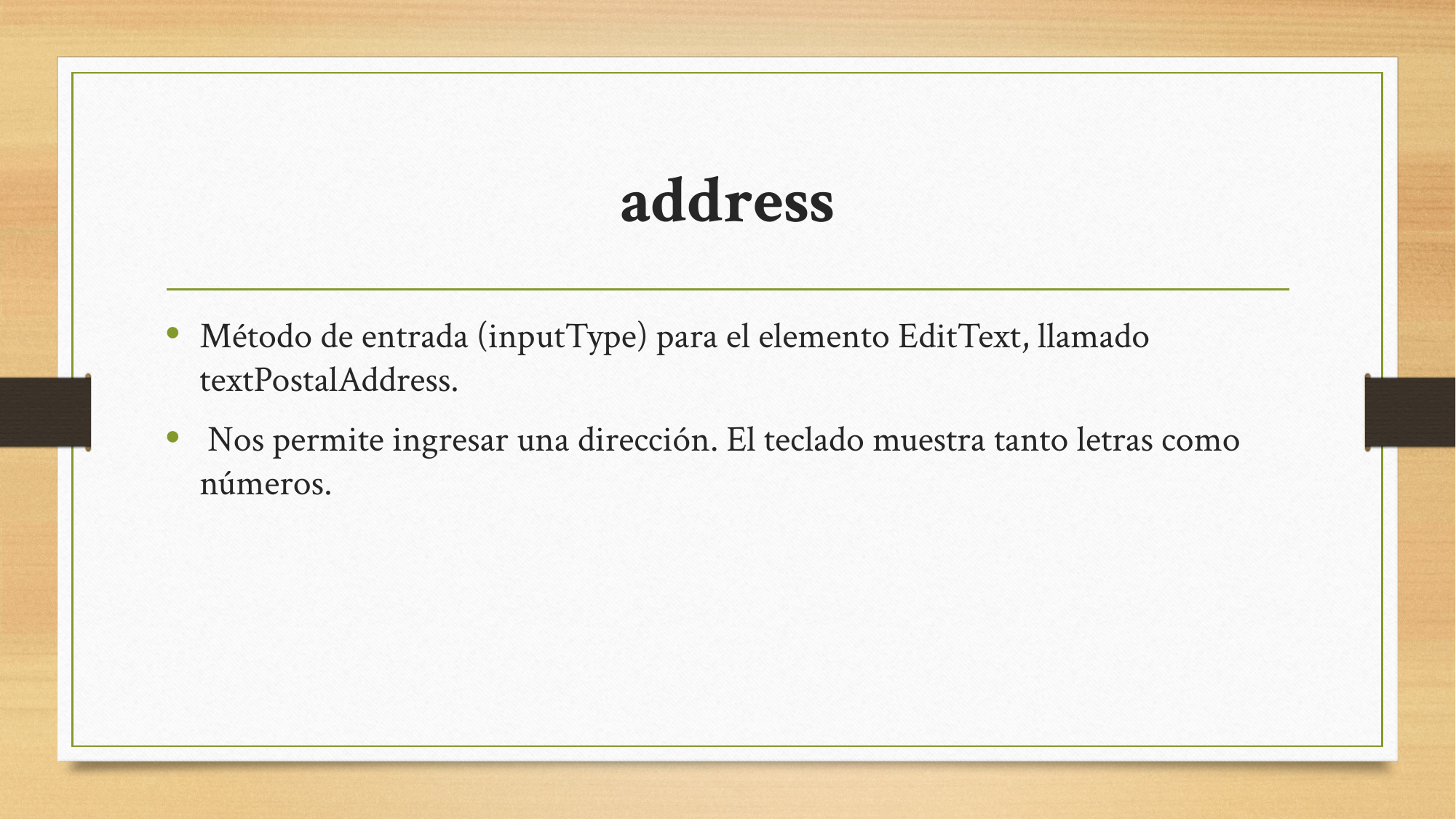

# address
Método de entrada (inputType) para el elemento EditText, llamado textPostalAddress.
 Nos permite ingresar una dirección. El teclado muestra tanto letras como números.